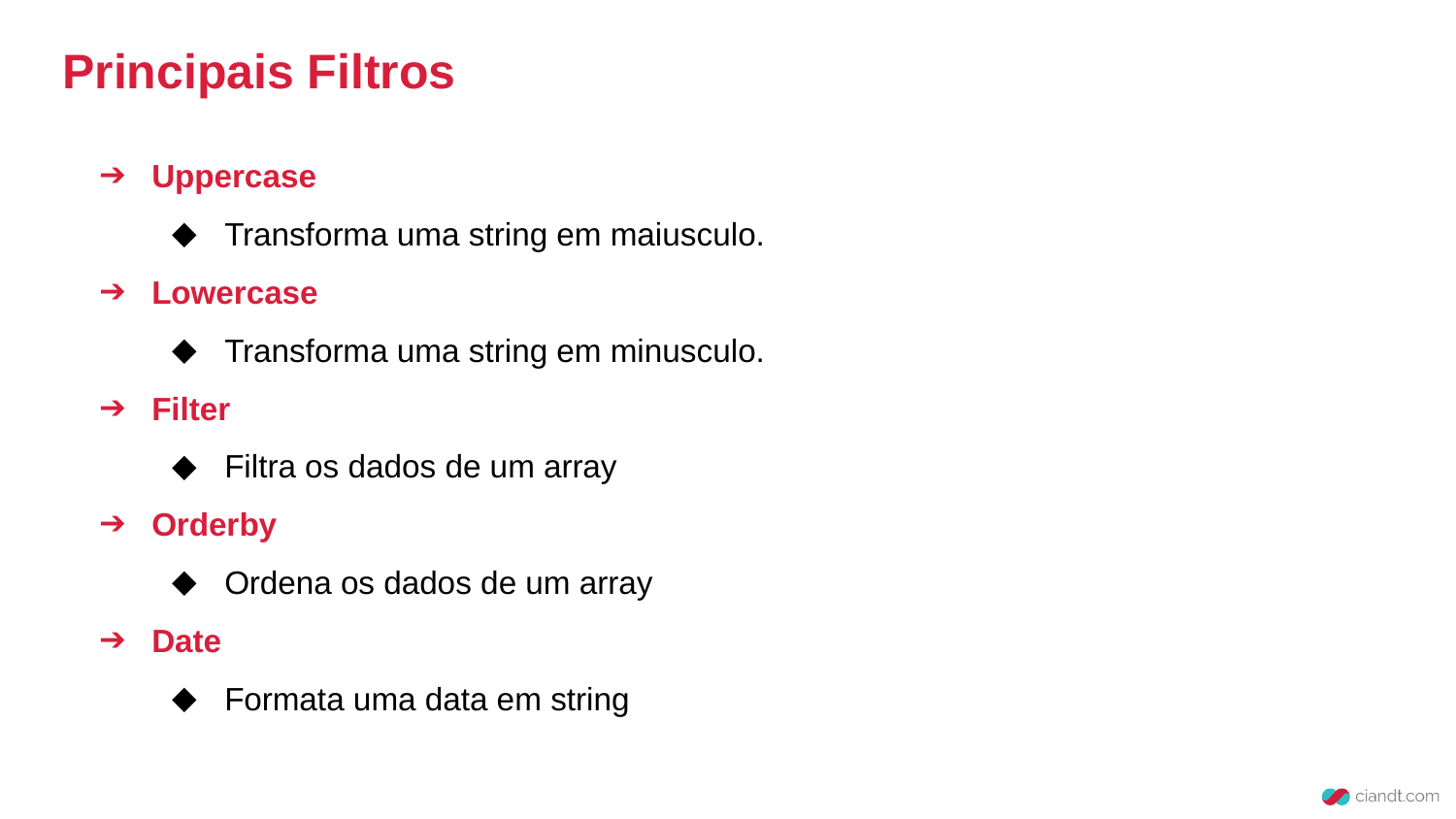

# Principais Filtros
Uppercase
Transforma uma string em maiusculo.
Lowercase
Transforma uma string em minusculo.
Filter
Filtra os dados de um array
Orderby
Ordena os dados de um array
Date
Formata uma data em string